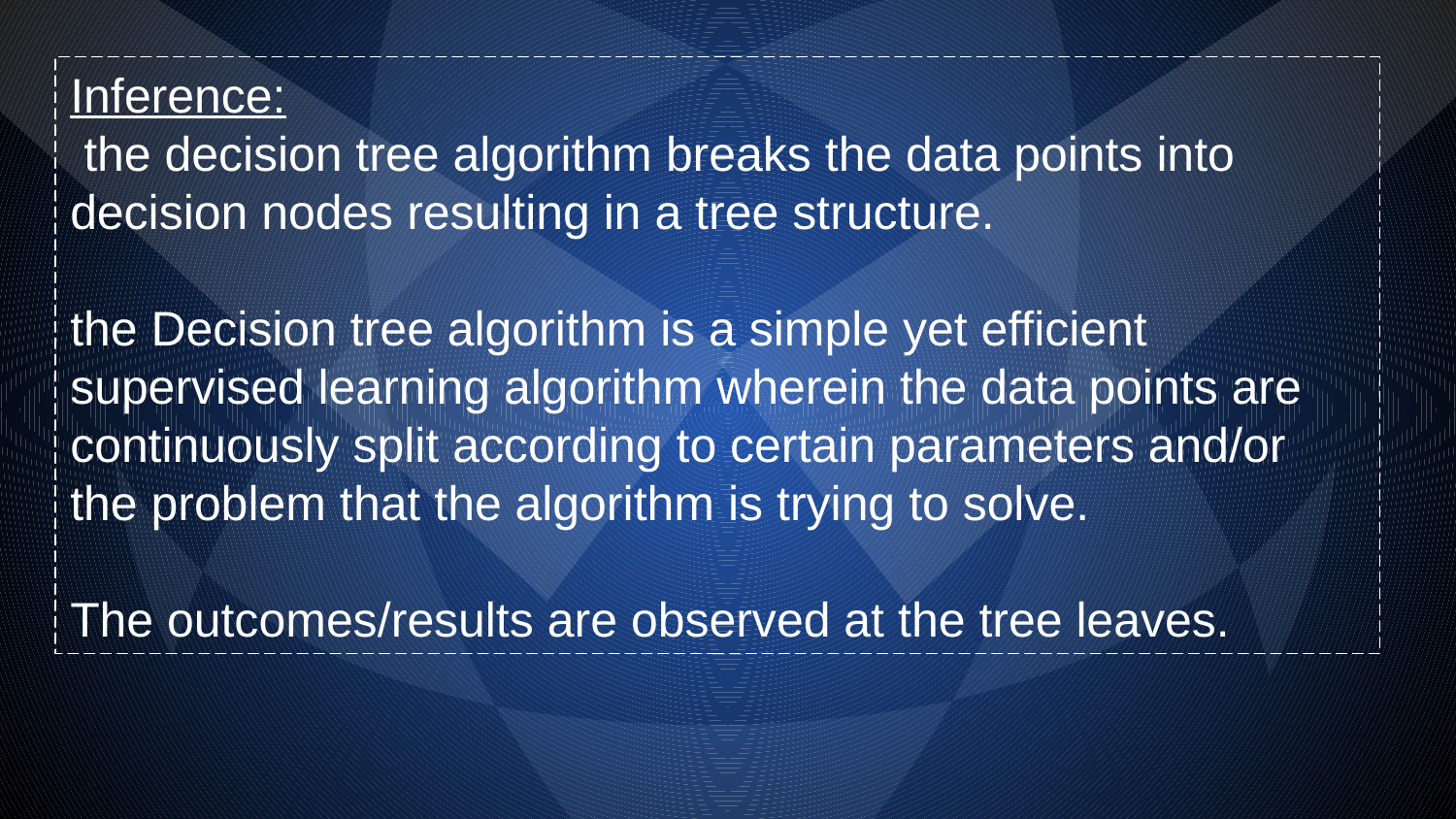

Inference:
 the decision tree algorithm breaks the data points into decision nodes resulting in a tree structure.

the Decision tree algorithm is a simple yet efficient supervised learning algorithm wherein the data points are continuously split according to certain parameters and/or the problem that the algorithm is trying to solve.

The outcomes/results are observed at the tree leaves.